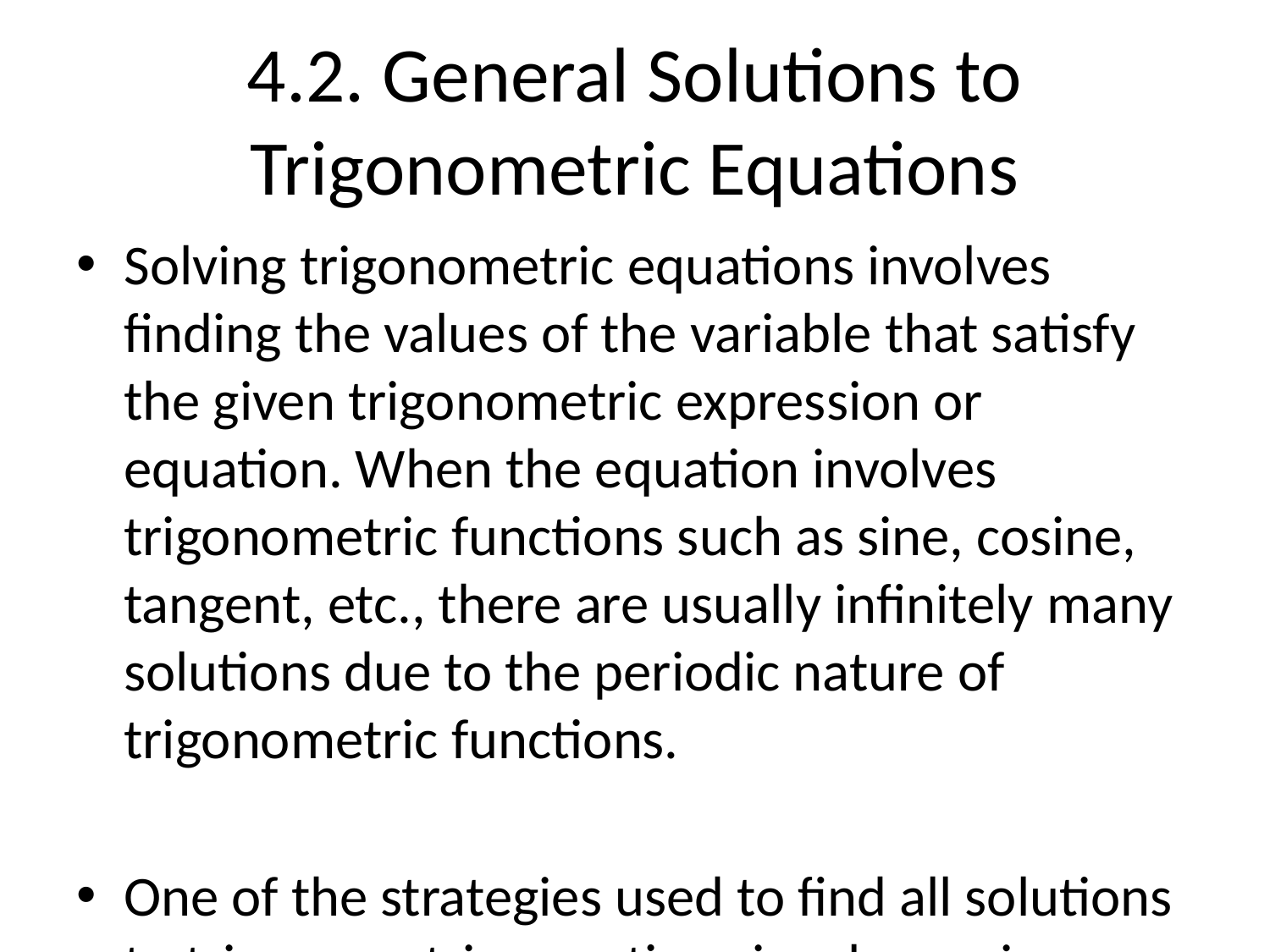

# 4.2. General Solutions to Trigonometric Equations
Solving trigonometric equations involves finding the values of the variable that satisfy the given trigonometric expression or equation. When the equation involves trigonometric functions such as sine, cosine, tangent, etc., there are usually infinitely many solutions due to the periodic nature of trigonometric functions.

One of the strategies used to find all solutions to trigonometric equations involves using general solutions. General solutions provide a systematic way to express all possible solutions by taking advantage of the periodicity of trigonometric functions.

1. **General Solution Concepts**: To find the general solution to a trigonometric equation, you first need to identify the period of the function involved. The period is the smallest positive number \( P \) for which the function repeats its values. For example, sine and cosine have a period of \( 2\pi \), while tangent has a period of \( \pi \).

2. **Finding an Initial Solution**: Start by finding one particular solution to the equation within the given interval (usually between 0 and 2\(\pi\) for sine and cosine equations, and between -\(\pi\) and \(\pi\) for tangent equations). This solution is usually the principal solution.

3. **Applying Periodicity**: Once you have found the principal solution, you can add multiples of the period to this solution to generate more solutions. For example, if the principal solution is \( \theta = \frac{\pi}{6} \), you can add \( 2\pi \times k \) where \( k \) is an integer to find all solutions.

4. **Expressing General Solutions**: The general solution to a trigonometric equation is typically expressed in terms of \( n \), an integer that represents all possible solutions. For example, you might write the general solution as \( \theta = \frac{\pi}{6} + 2\pi n \) where \( n \) is an integer.

5. **Dealing with Restrictions**: Sometimes equations involve restrictions on the domain, such as \( \sin(\theta) = \frac{1}{2} \) where \( \theta \in [0, 2\pi] \). In such cases, you need to consider the restrictions while finding general solutions.

By using general solutions, you can systematically find all solutions to a trigonometric equation by taking into account the periodic nature of trigonometric functions. This method simplifies the process and ensures that you don't miss any possible solutions.